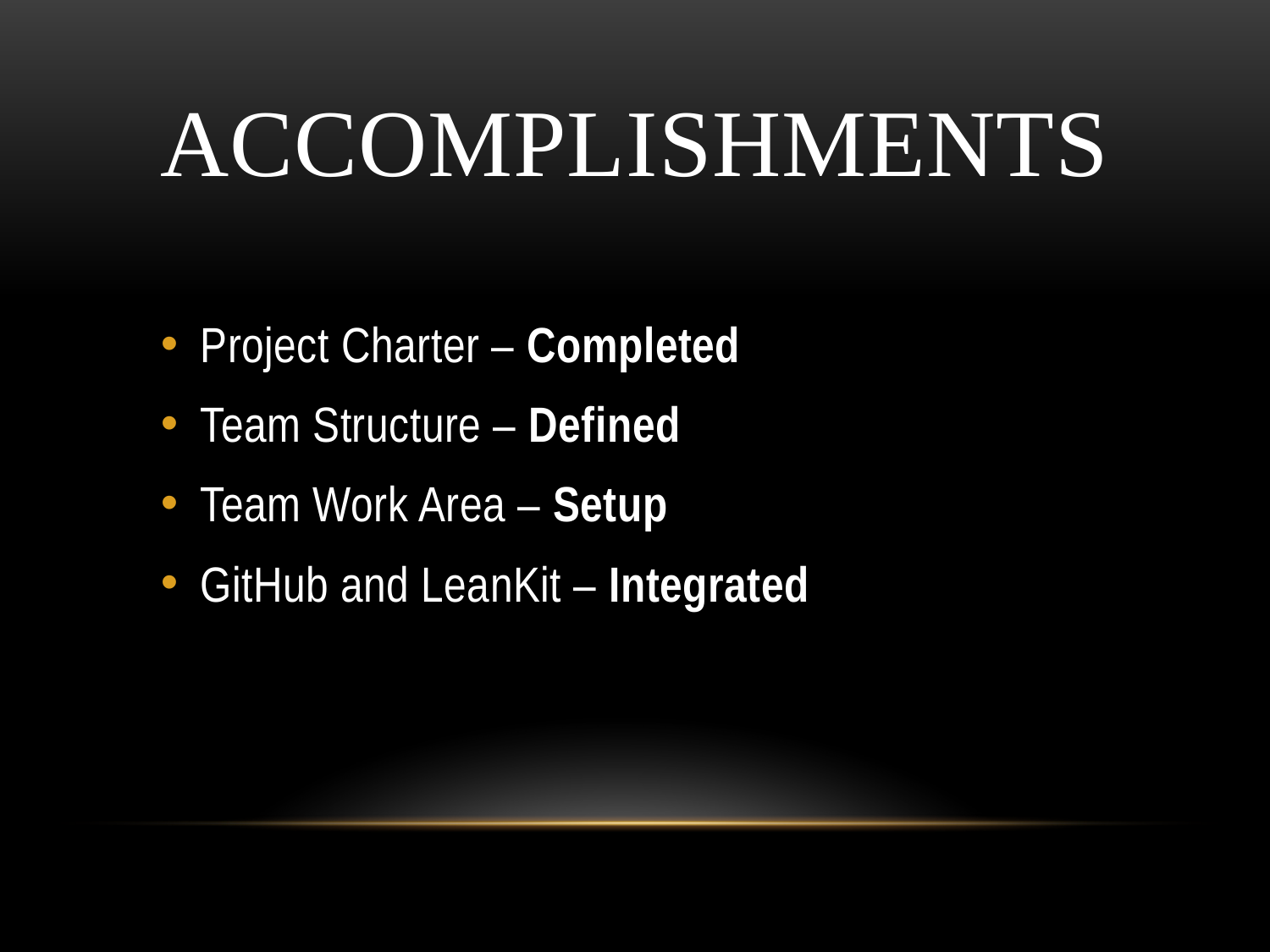

# ACCOMPLISHMENTS
Project Charter – Completed
Team Structure – Defined
Team Work Area – Setup
GitHub and LeanKit – Integrated